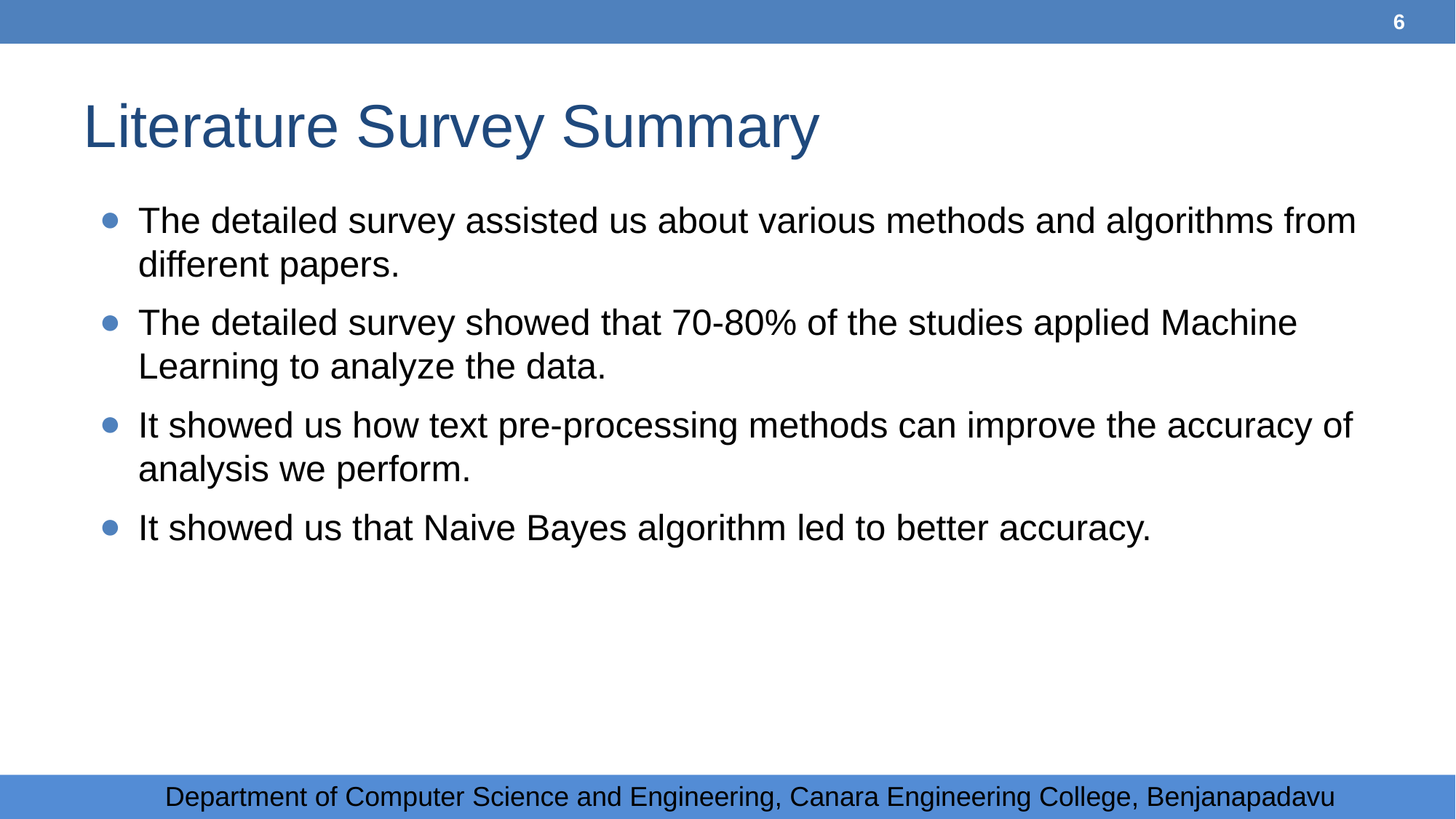

6
# Literature Survey Summary
The detailed survey assisted us about various methods and algorithms from different papers.
The detailed survey showed that 70-80% of the studies applied Machine Learning to analyze the data.
It showed us how text pre-processing methods can improve the accuracy of analysis we perform.
It showed us that Naive Bayes algorithm led to better accuracy.